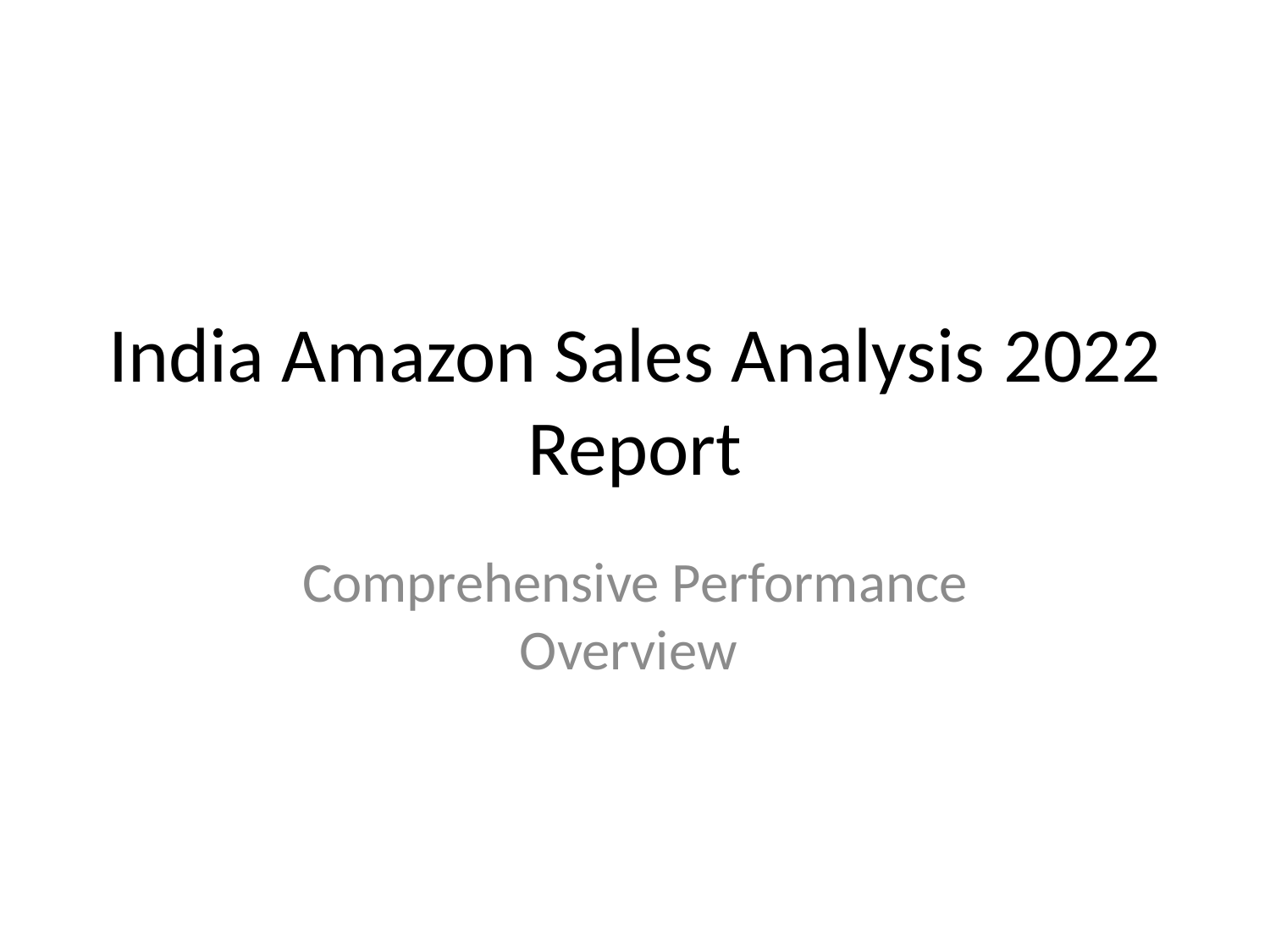

# India Amazon Sales Analysis 2022 Report
Comprehensive Performance Overview